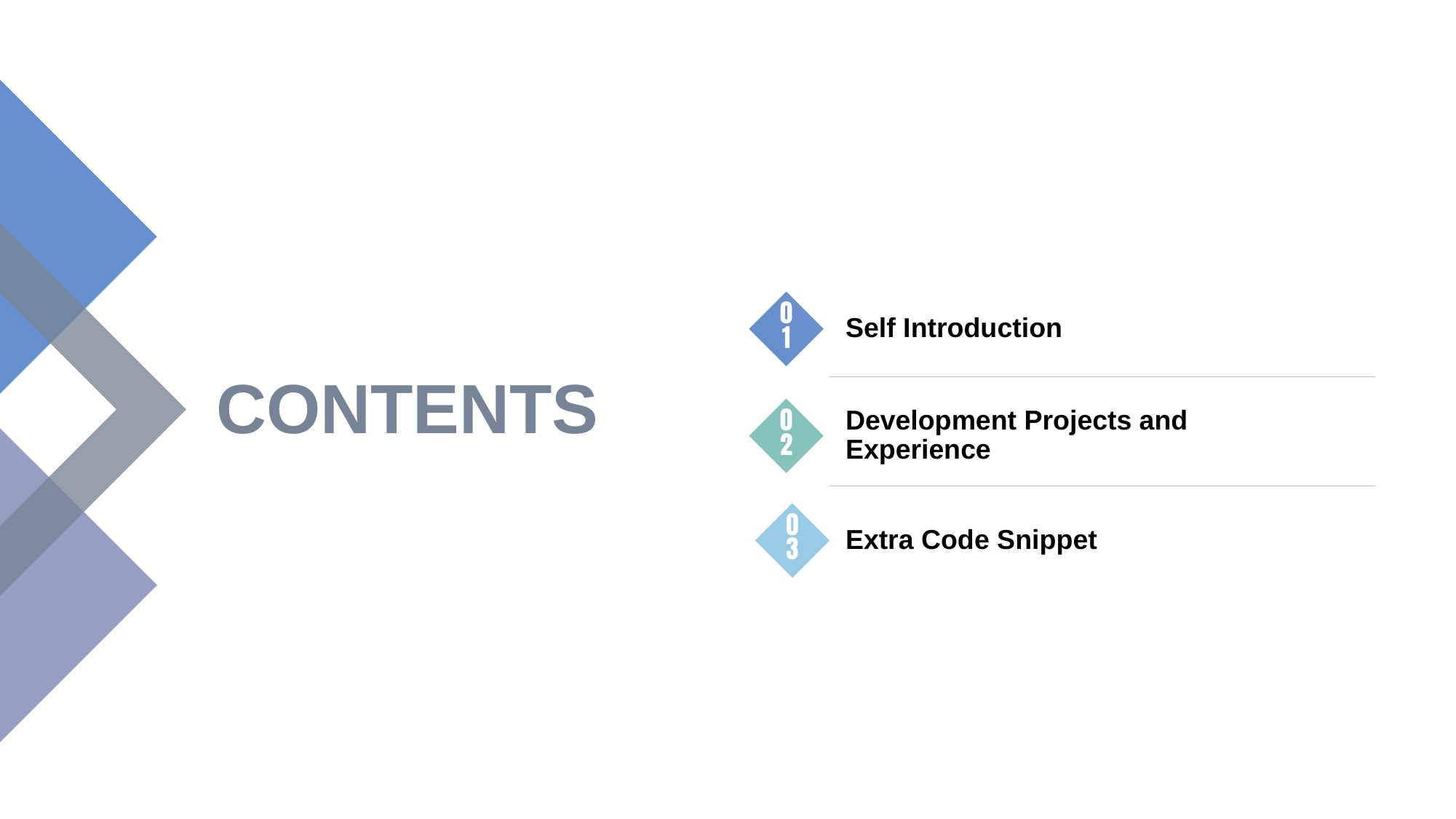

01
Self Introduction
CONTENTS
Development Projects and Experience
02
03
Extra Code Snippet